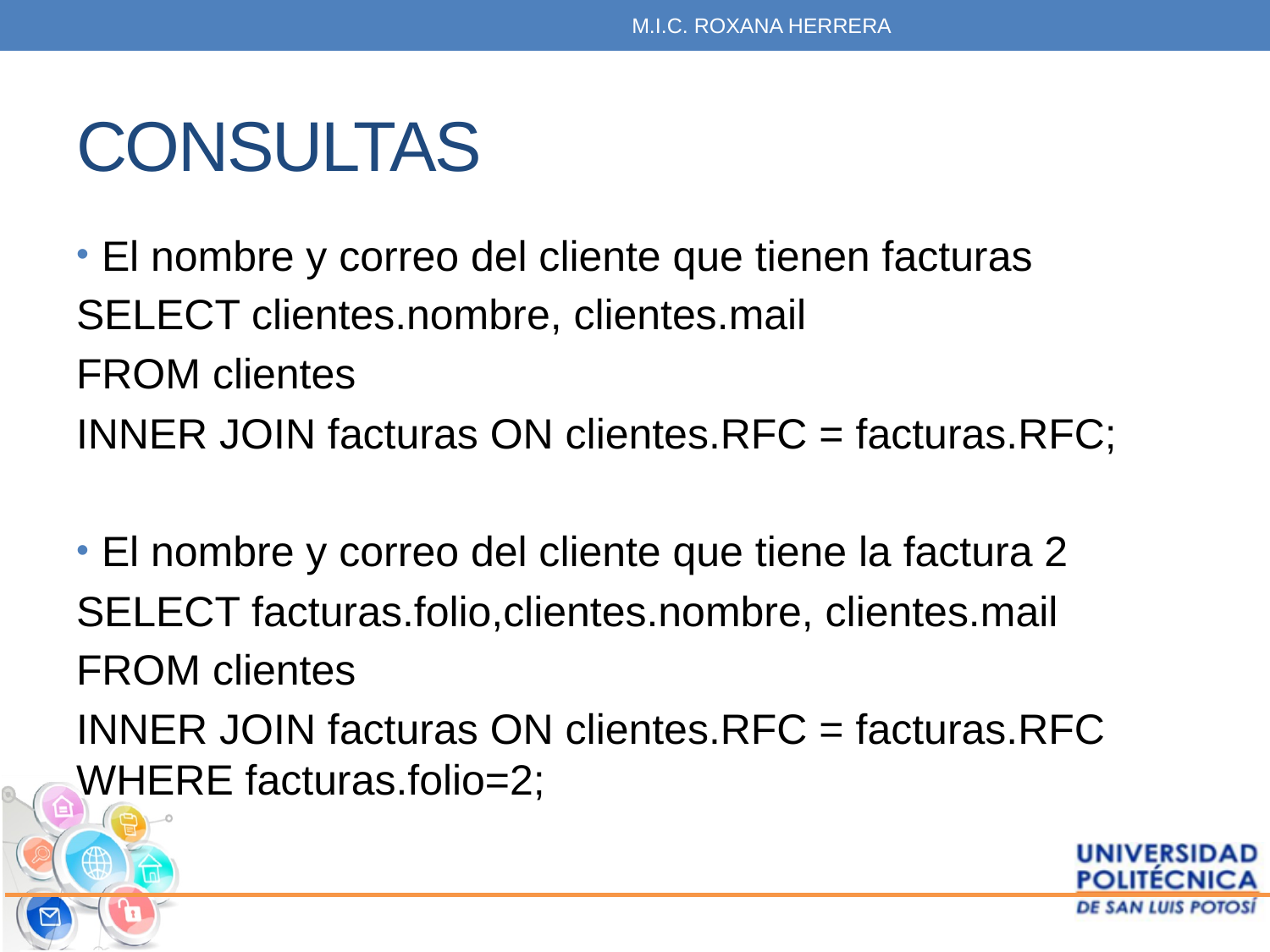

M.I.C. ROXANA HERRERA
# CONSULTAS
El nombre y correo del cliente que tienen facturas
SELECT clientes.nombre, clientes.mail
FROM clientes
INNER JOIN facturas ON clientes.RFC = facturas.RFC;

El nombre y correo del cliente que tiene la factura 2
SELECT facturas.folio,clientes.nombre, clientes.mail
FROM clientes
INNER JOIN facturas ON clientes.RFC = facturas.RFC WHERE facturas.folio=2;